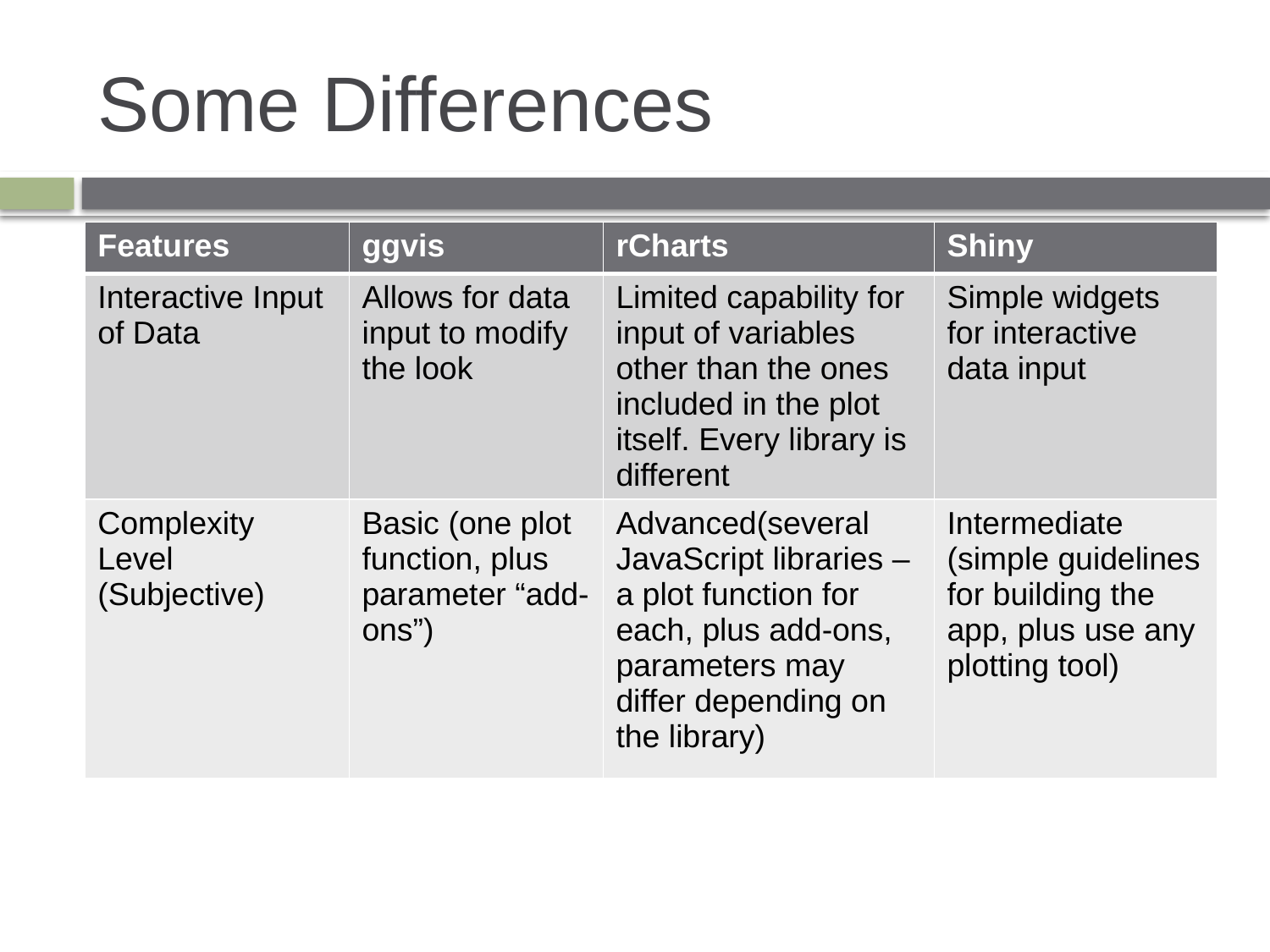

# Some Differences
| Features | ggvis | rCharts | Shiny |
| --- | --- | --- | --- |
| Interactive Input of Data | Allows for data input to modify the look | Limited capability for input of variables other than the ones included in the plot itself. Every library is different | Simple widgets for interactive data input |
| Complexity Level (Subjective) | Basic (one plot function, plus parameter “add-ons”) | Advanced(several JavaScript libraries – a plot function for each, plus add-ons, parameters may differ depending on the library) | Intermediate (simple guidelines for building the app, plus use any plotting tool) |